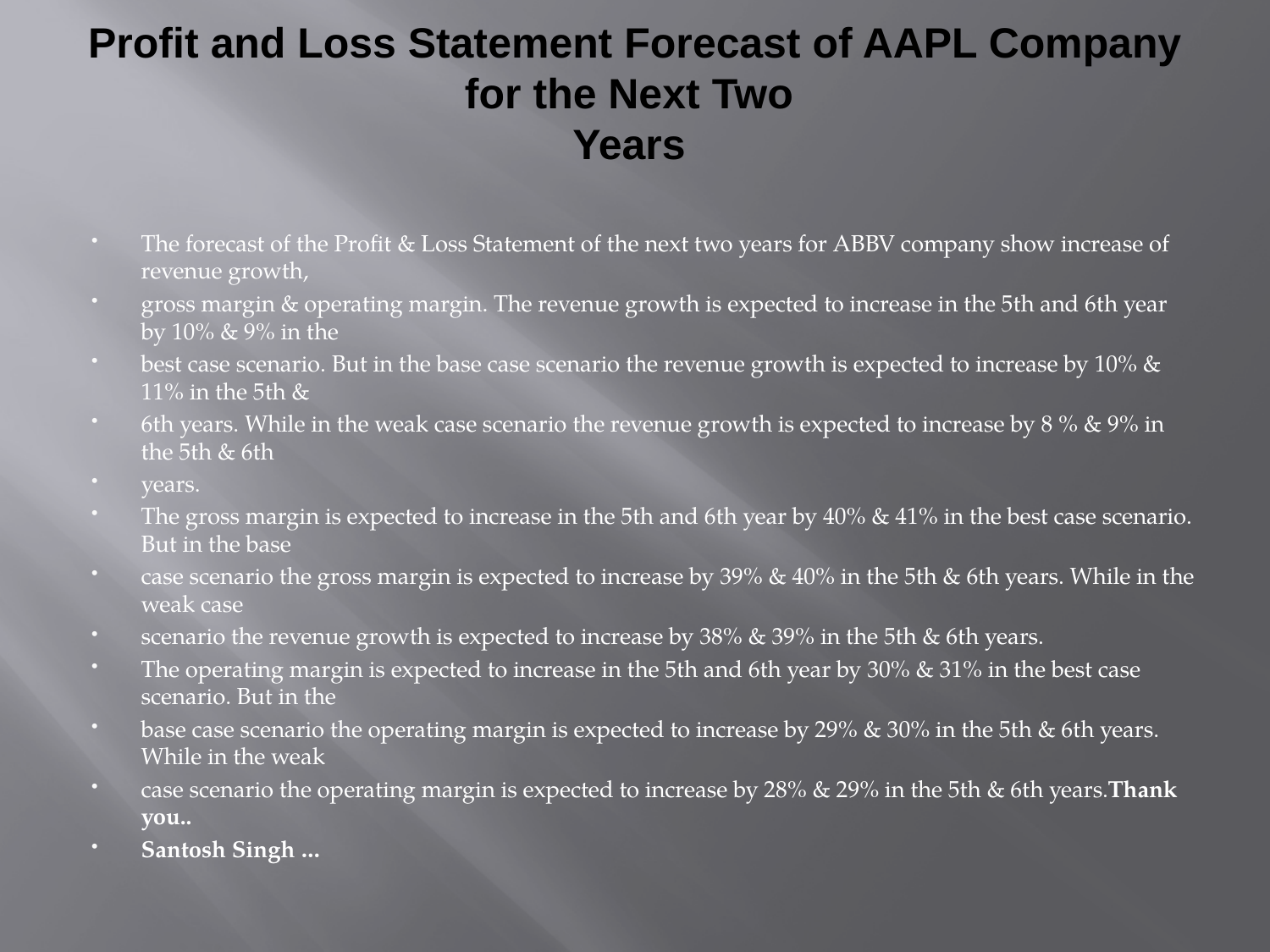

# Profit and Loss Statement Forecast of AAPL Company for the Next Two Years
The forecast of the Profit & Loss Statement of the next two years for ABBV company show increase of revenue growth,
gross margin & operating margin. The revenue growth is expected to increase in the 5th and 6th year by 10% & 9% in the
best case scenario. But in the base case scenario the revenue growth is expected to increase by 10% & 11% in the 5th &
6th years. While in the weak case scenario the revenue growth is expected to increase by 8 % & 9% in the 5th & 6th
years.
The gross margin is expected to increase in the 5th and 6th year by 40% & 41% in the best case scenario. But in the base
case scenario the gross margin is expected to increase by 39% & 40% in the 5th & 6th years. While in the weak case
scenario the revenue growth is expected to increase by 38% & 39% in the 5th & 6th years.
The operating margin is expected to increase in the 5th and 6th year by 30% & 31% in the best case scenario. But in the
base case scenario the operating margin is expected to increase by 29% & 30% in the 5th & 6th years. While in the weak
case scenario the operating margin is expected to increase by 28% & 29% in the 5th & 6th years.Thank you..
Santosh Singh …